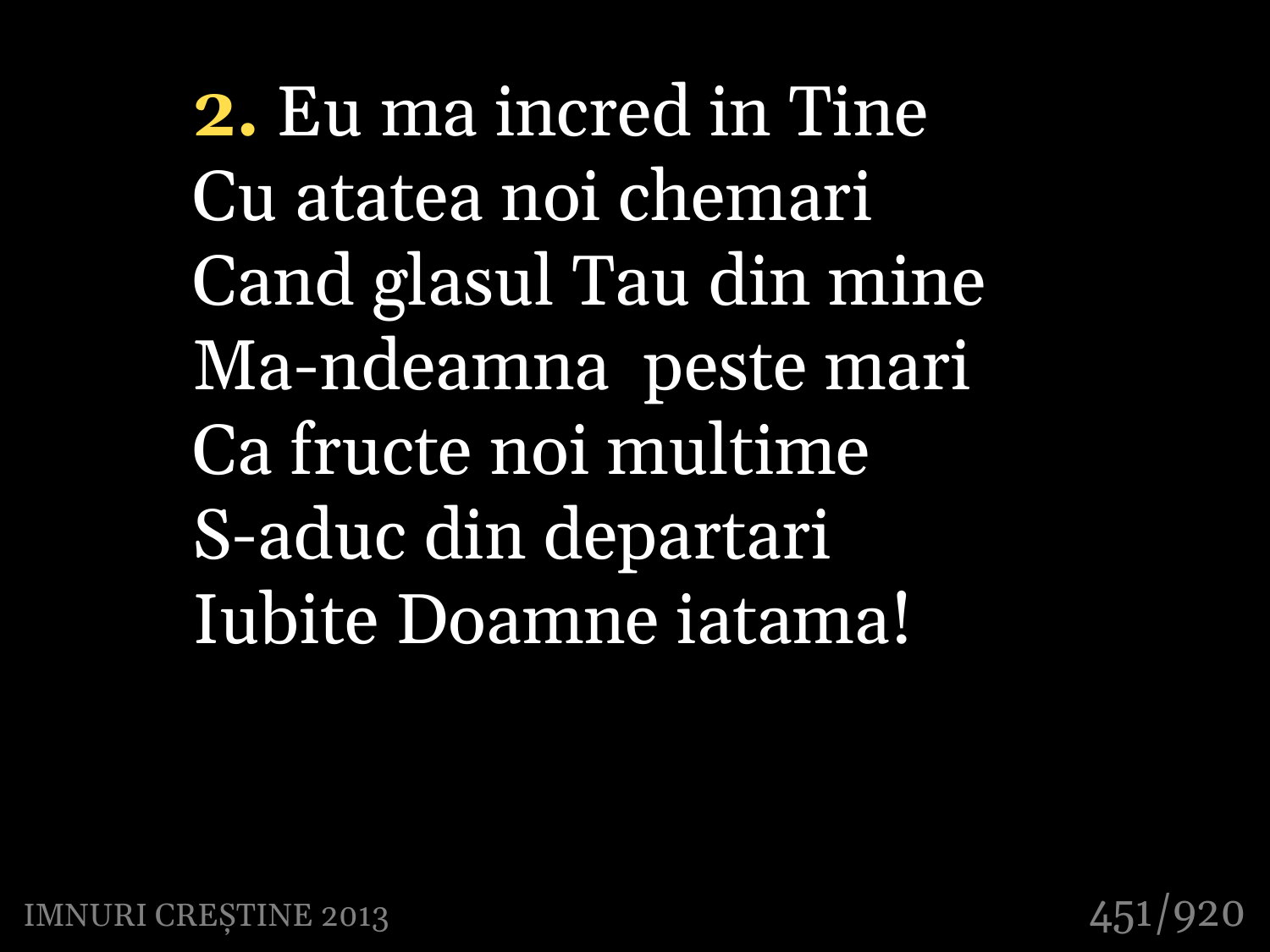

2. Eu ma incred in Tine
Cu atatea noi chemari
Cand glasul Tau din mine
Ma-ndeamna  peste mari
Ca fructe noi multime
S-aduc din departari
Iubite Doamne iatama!
451/920
IMNURI CREȘTINE 2013